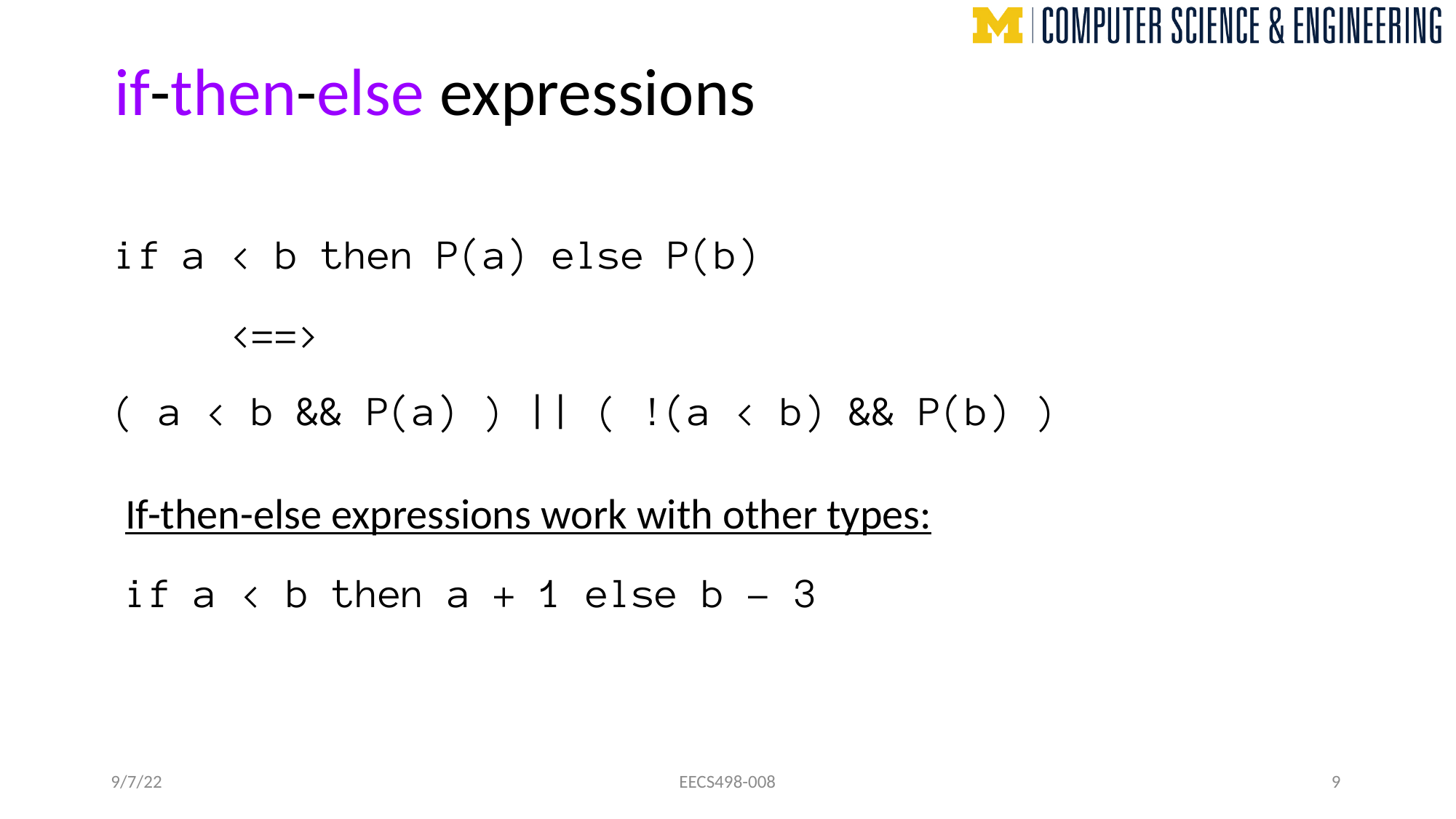

# if-then-else expressions
if a < b then P(a) else P(b)
     <==>
( a < b && P(a) ) || ( !(a < b) && P(b) )
If-then-else expressions work with other types:
if a < b then a + 1 else b - 3
9/7/22
EECS498-008
9